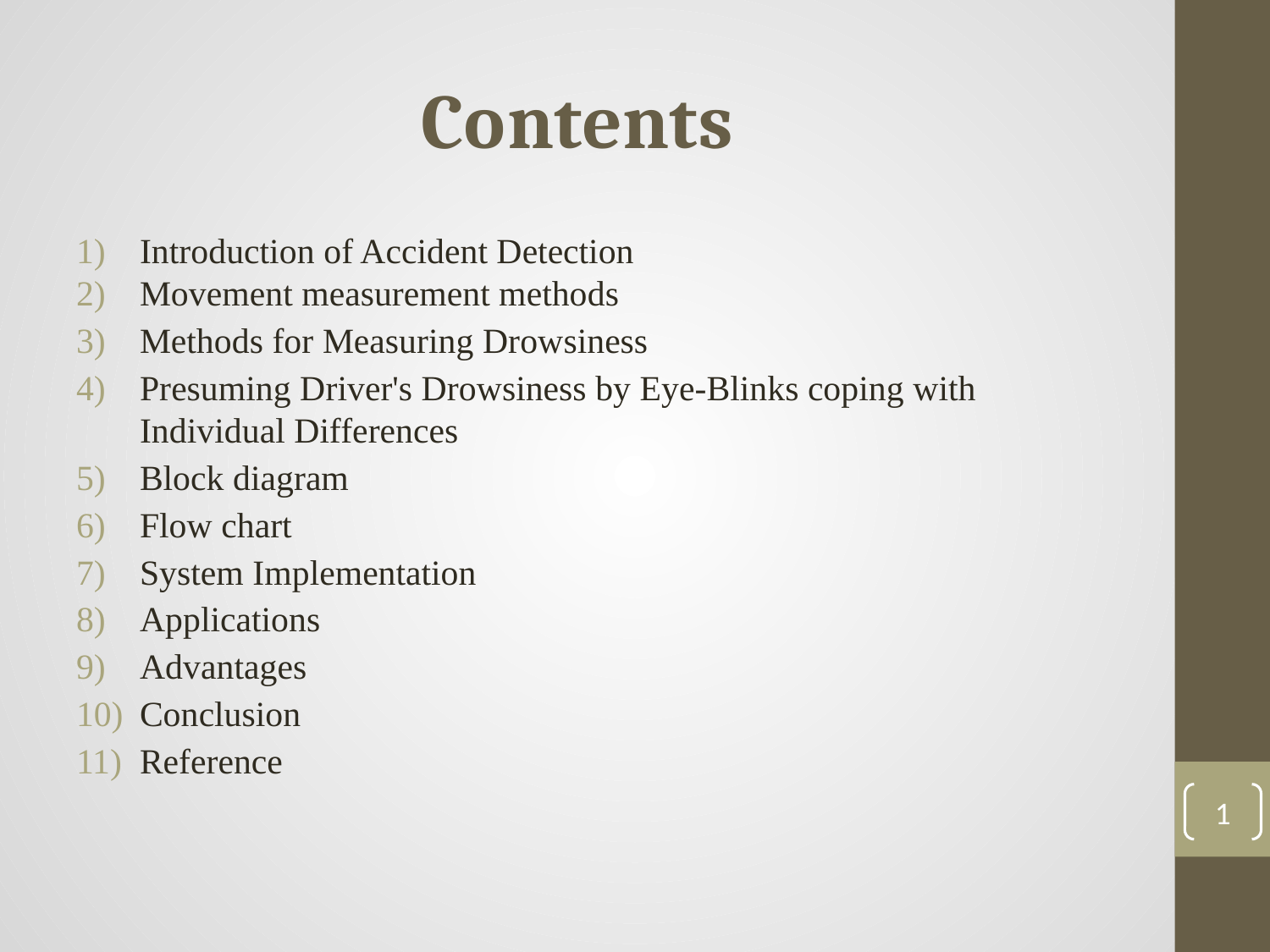

# Contents
Introduction of Accident Detection
Movement measurement methods
Methods for Measuring Drowsiness
Presuming Driver's Drowsiness by Eye-Blinks coping with Individual Differences
Block diagram
Flow chart
System Implementation
Applications
Advantages
Conclusion
Reference

1